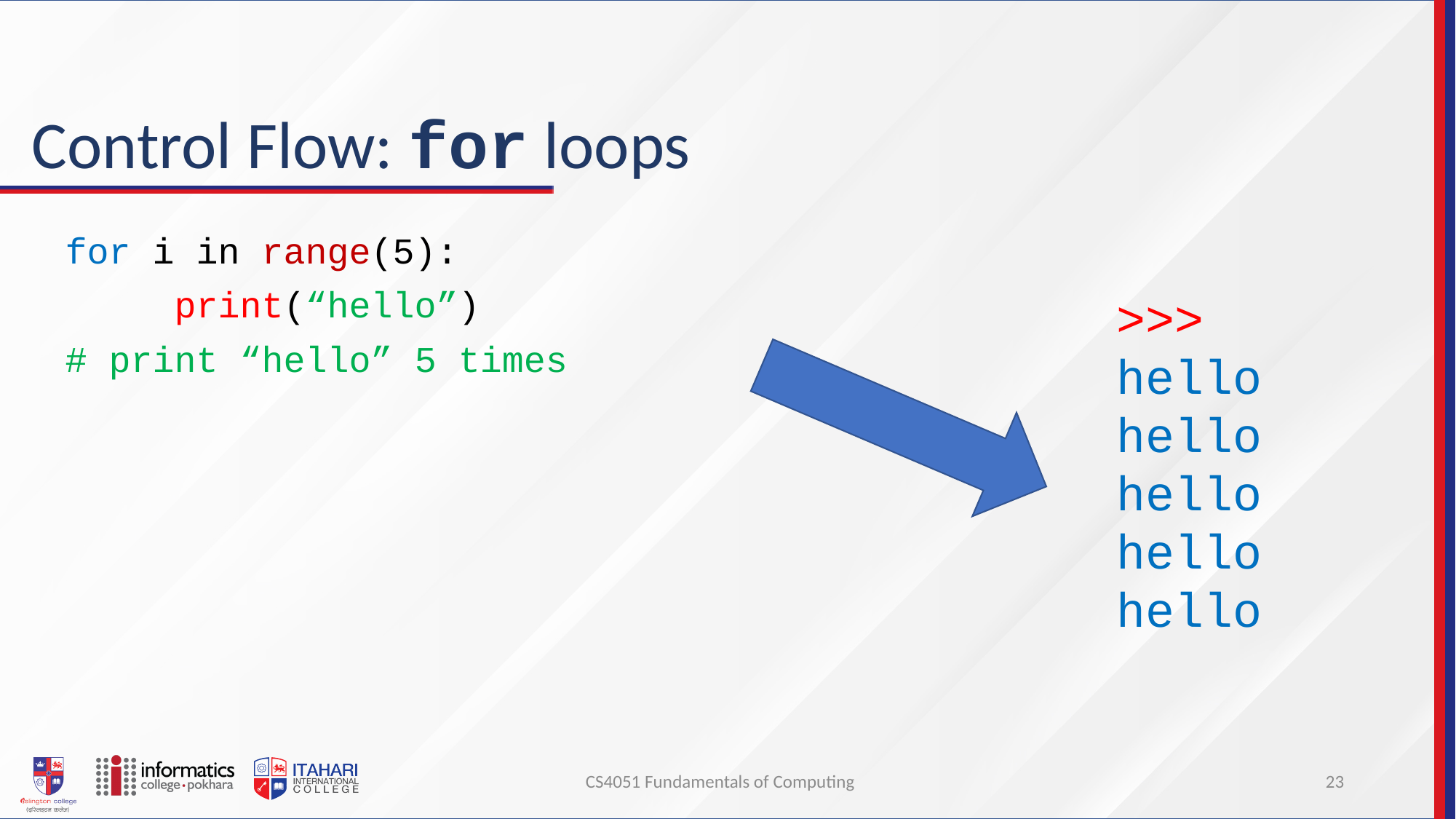

# Control Flow: for loops
for i in range(5):
	print(“hello”)
# print “hello” 5 times
>>>
hello
hello
hello
hello
hello

CS4051 Fundamentals of Computing
23